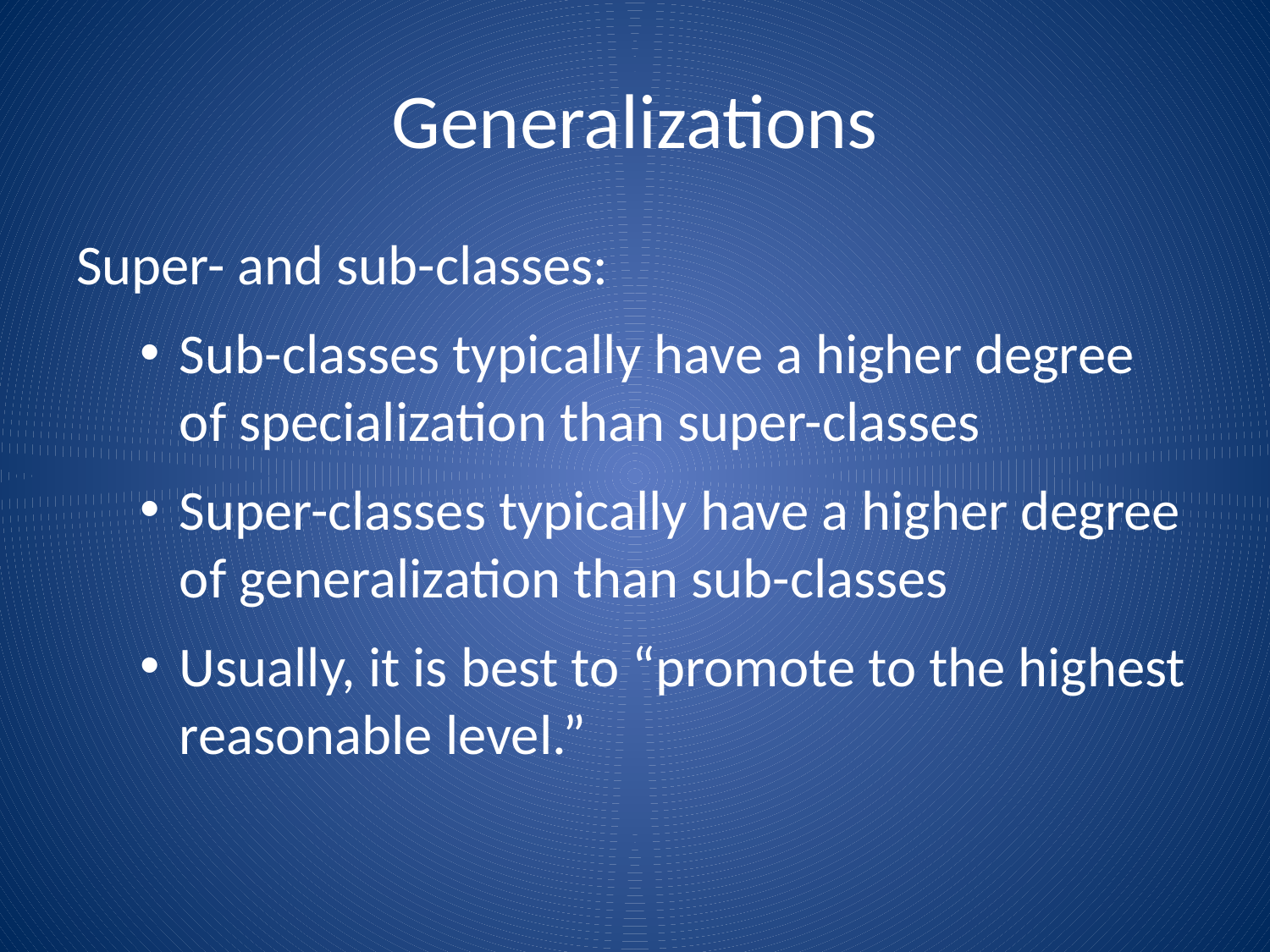

# Generalizations
Super- and sub-classes:
Sub-classes typically have a higher degree of specialization than super-classes
Super-classes typically have a higher degree of generalization than sub-classes
Usually, it is best to “promote to the highest reasonable level.”